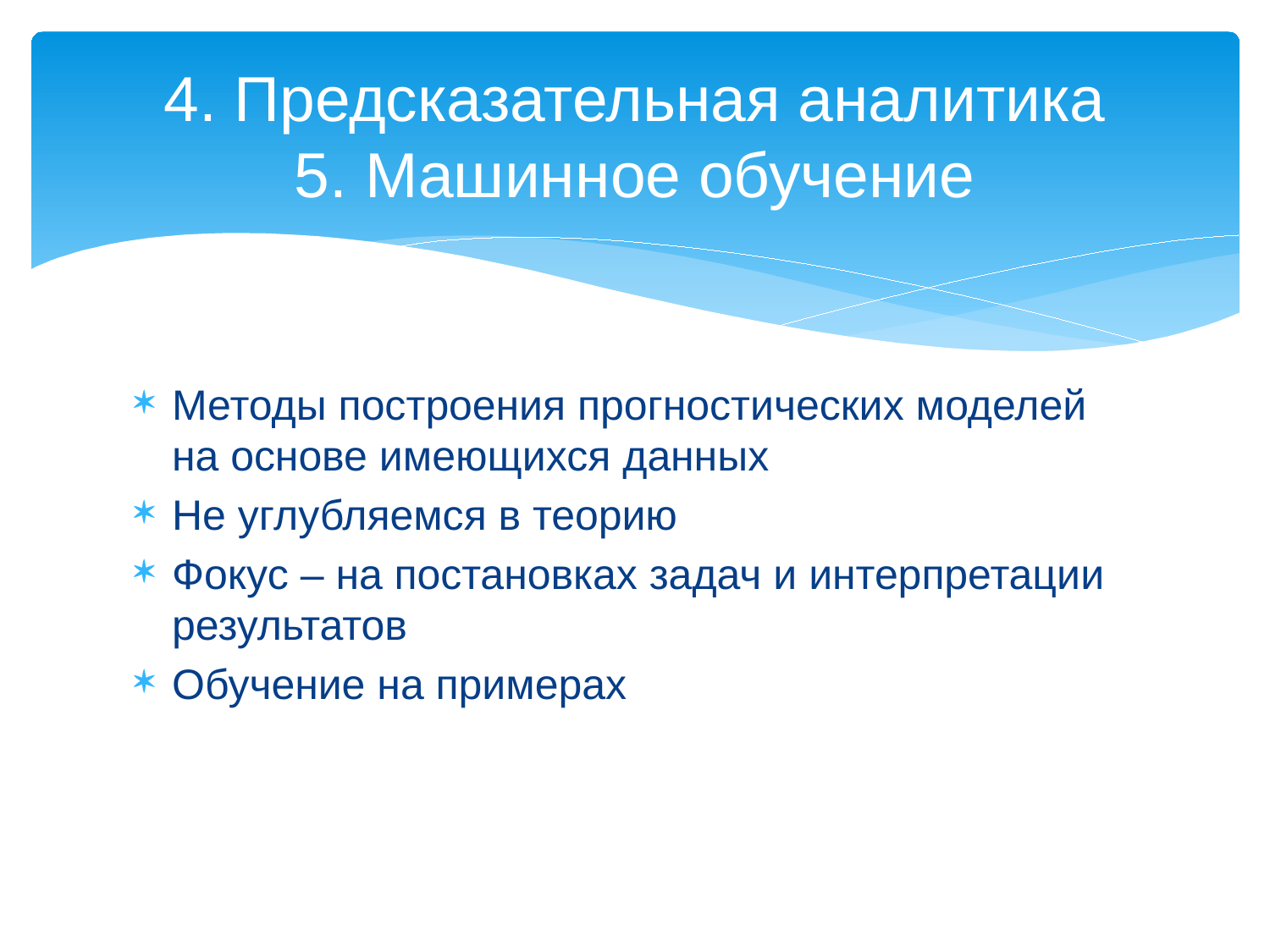

# 4. Предсказательная аналитика 5. Машинное обучение
Методы построения прогностических моделей на основе имеющихся данных
Не углубляемся в теорию
Фокус – на постановках задач и интерпретации результатов
Обучение на примерах